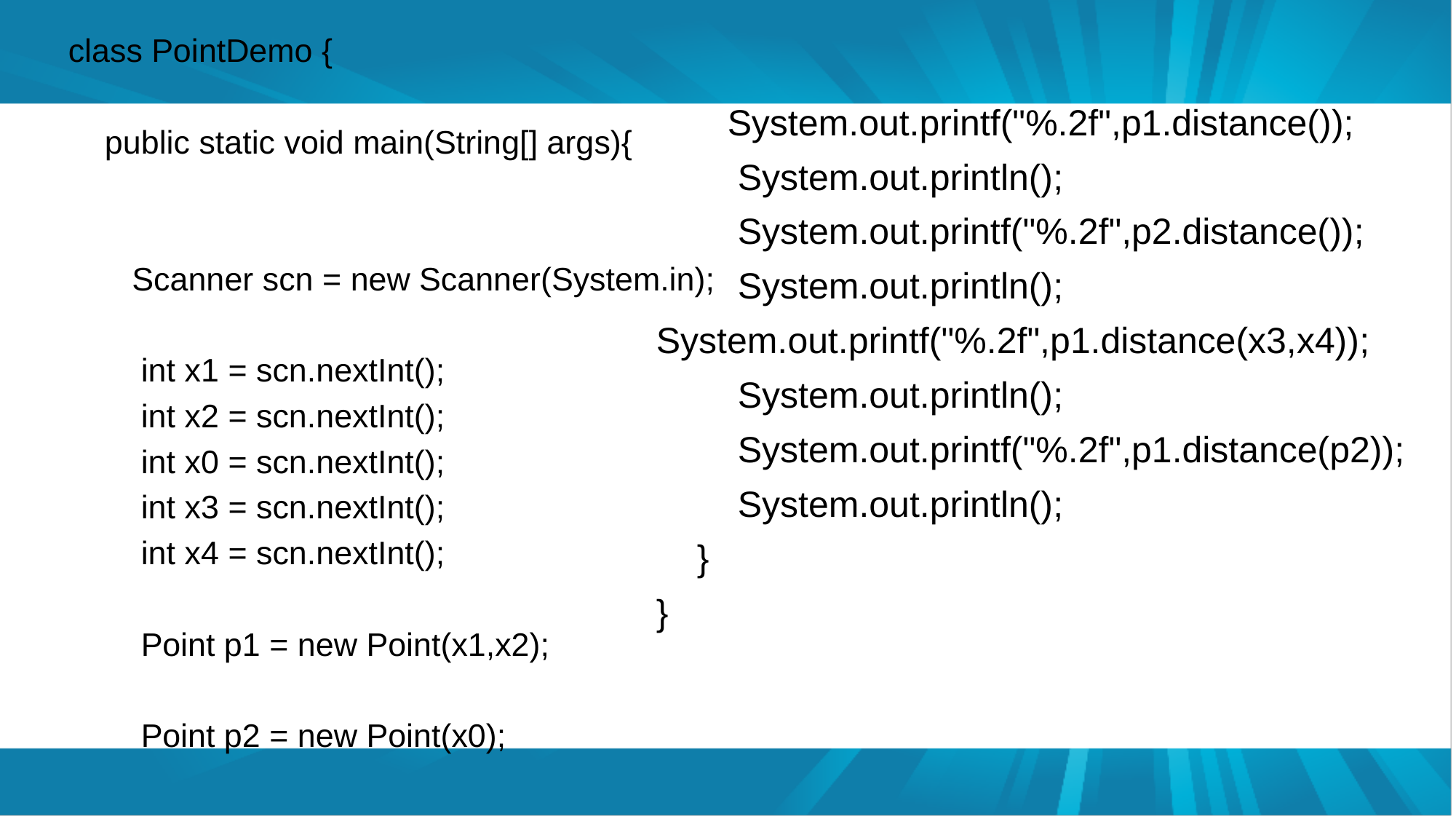

class PointDemo {

    public static void main(String[] args){

       Scanner scn = new Scanner(System.in);

        int x1 = scn.nextInt();
        int x2 = scn.nextInt();
        int x0 = scn.nextInt();
        int x3 = scn.nextInt();
        int x4 = scn.nextInt();

        Point p1 = new Point(x1,x2);

        Point p2 = new Point(x0);
       System.out.printf("%.2f",p1.distance());
        System.out.println();
        System.out.printf("%.2f",p2.distance());
        System.out.println();
System.out.printf("%.2f",p1.distance(x3,x4));
        System.out.println();
        System.out.printf("%.2f",p1.distance(p2));
        System.out.println();
    }
}